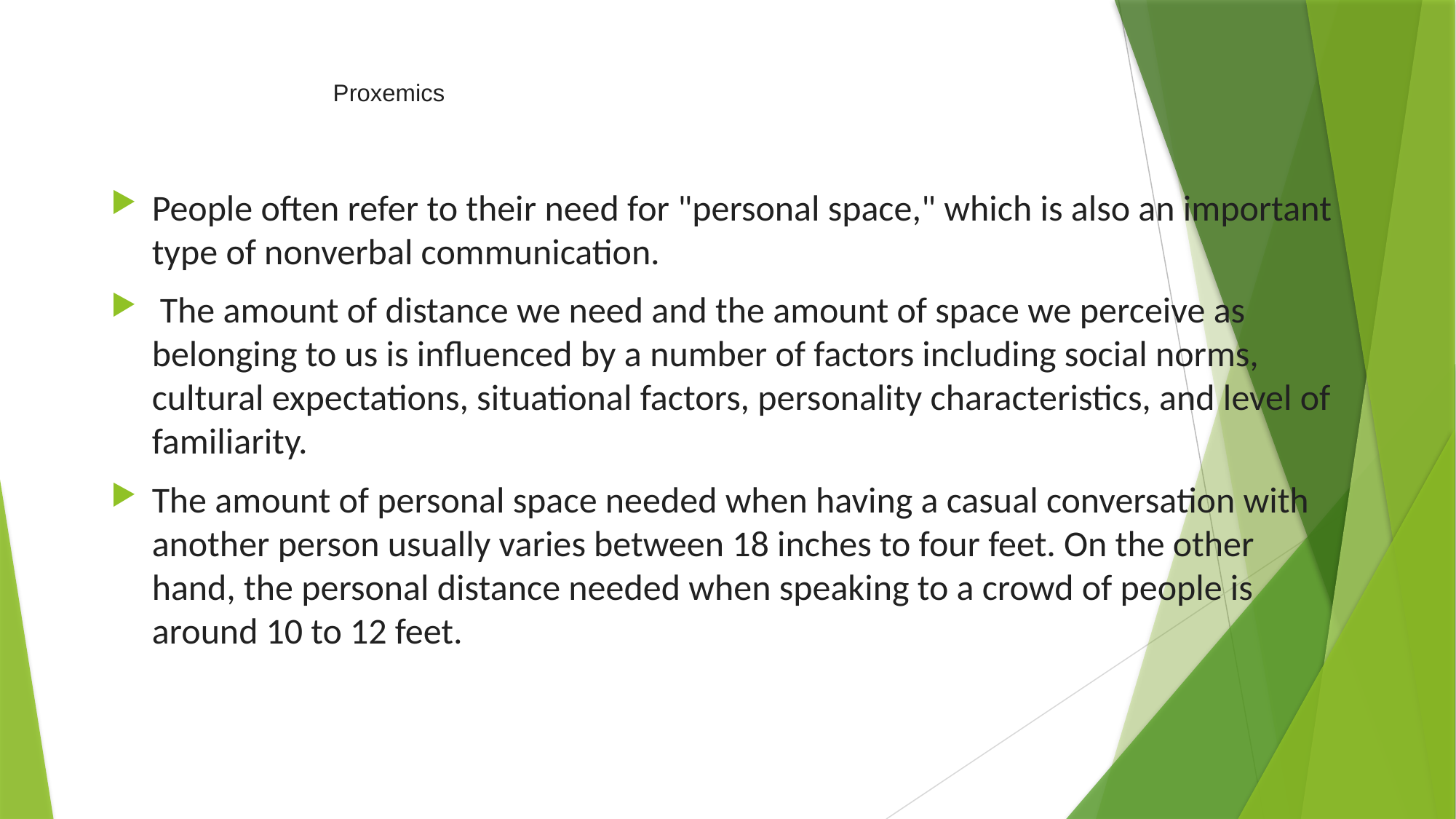

# Proxemics
People often refer to their need for "personal space," which is also an important type of nonverbal communication.
﻿ The amount of distance we need and the amount of space we perceive as belonging to us is influenced by a number of factors including social norms, cultural expectations, situational factors, personality characteristics, and level of familiarity.
The amount of personal space needed when having a casual conversation with another person usually varies between 18 inches to four feet. On the other hand, the personal distance needed when speaking to a crowd of people is around 10 to 12 feet.